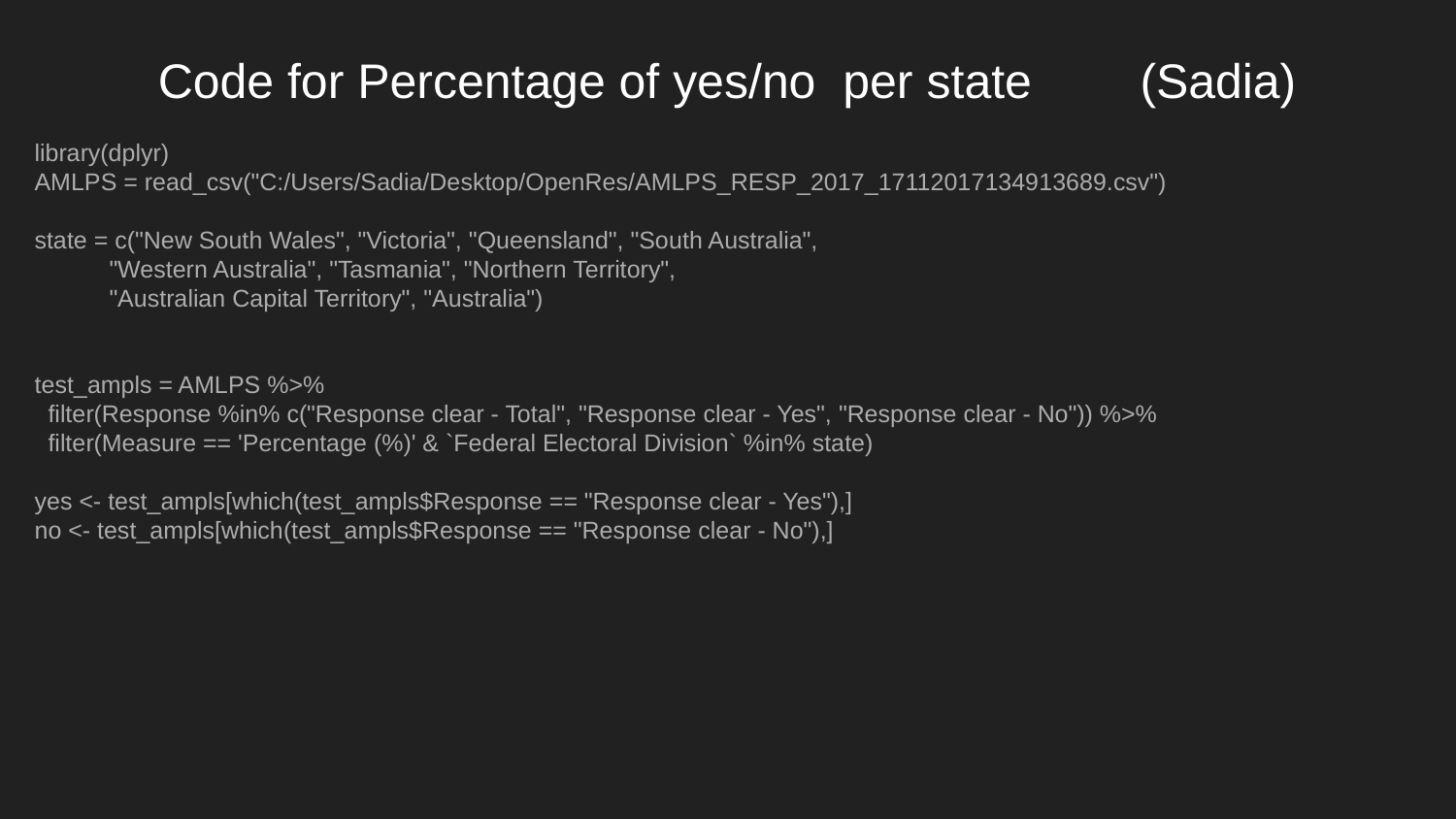

# Code for Percentage of yes/no  per state        (Sadia)
library(dplyr)
AMLPS = read_csv("C:/Users/Sadia/Desktop/OpenRes/AMLPS_RESP_2017_17112017134913689.csv")

state = c("New South Wales", "Victoria", "Queensland", "South Australia",
           "Western Australia", "Tasmania", "Northern Territory",
           "Australian Capital Territory", "Australia")

test_ampls = AMLPS %>%
  filter(Response %in% c("Response clear - Total", "Response clear - Yes", "Response clear - No")) %>%
  filter(Measure == 'Percentage (%)' & `Federal Electoral Division` %in% state)

yes <- test_ampls[which(test_ampls$Response == "Response clear - Yes"),]
no <- test_ampls[which(test_ampls$Response == "Response clear - No"),]